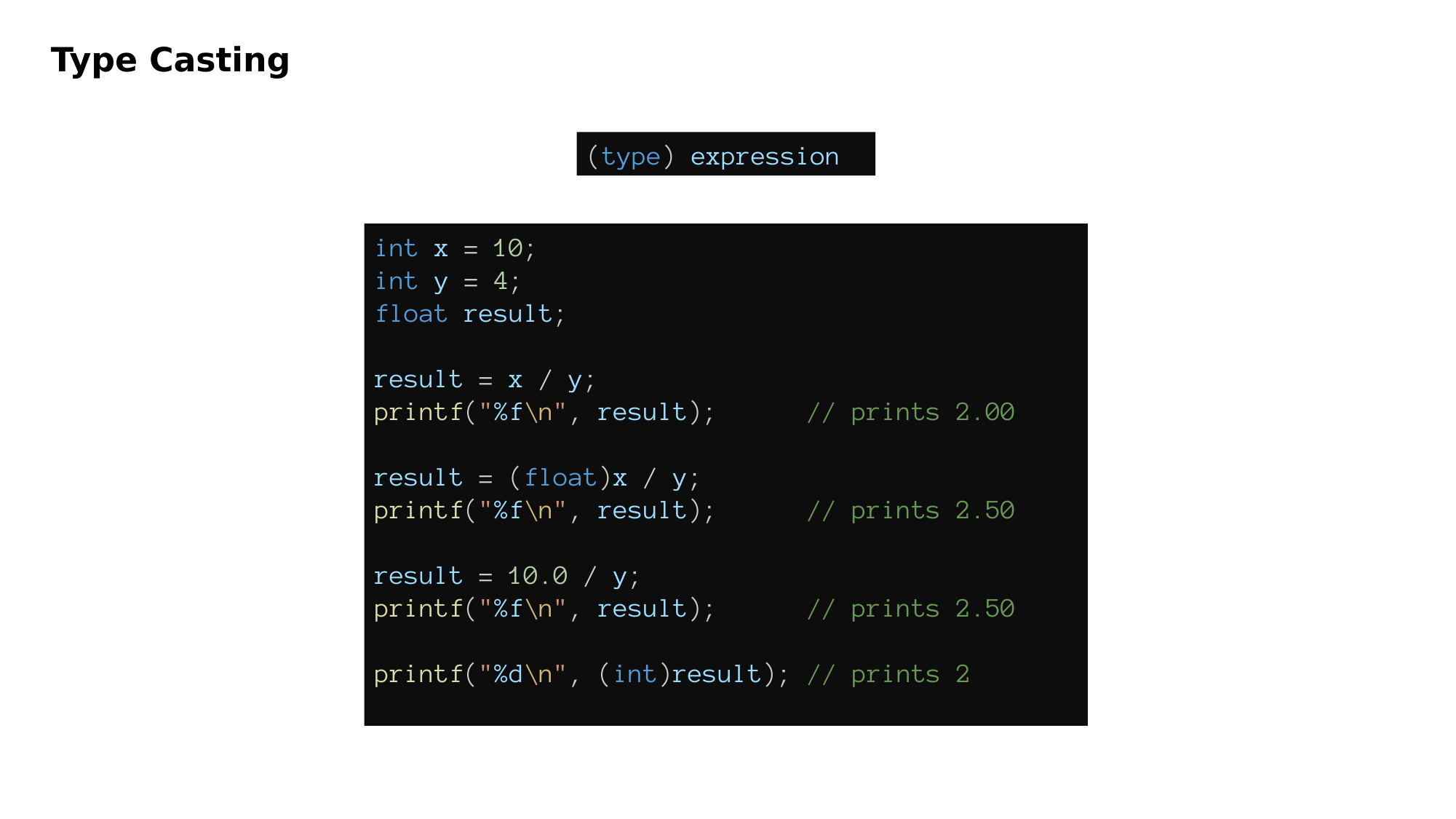

Type Casting

(type) expression
int x = 10;
int y = 4;
float result;
result = x / y;
printf("%f\n", result);      // prints 2.00
result = (float)x / y;
printf("%f\n", result);      // prints 2.50
result = 10.0 / y;
printf("%f\n", result);      // prints 2.50
printf("%d\n", (int)result); // prints 2